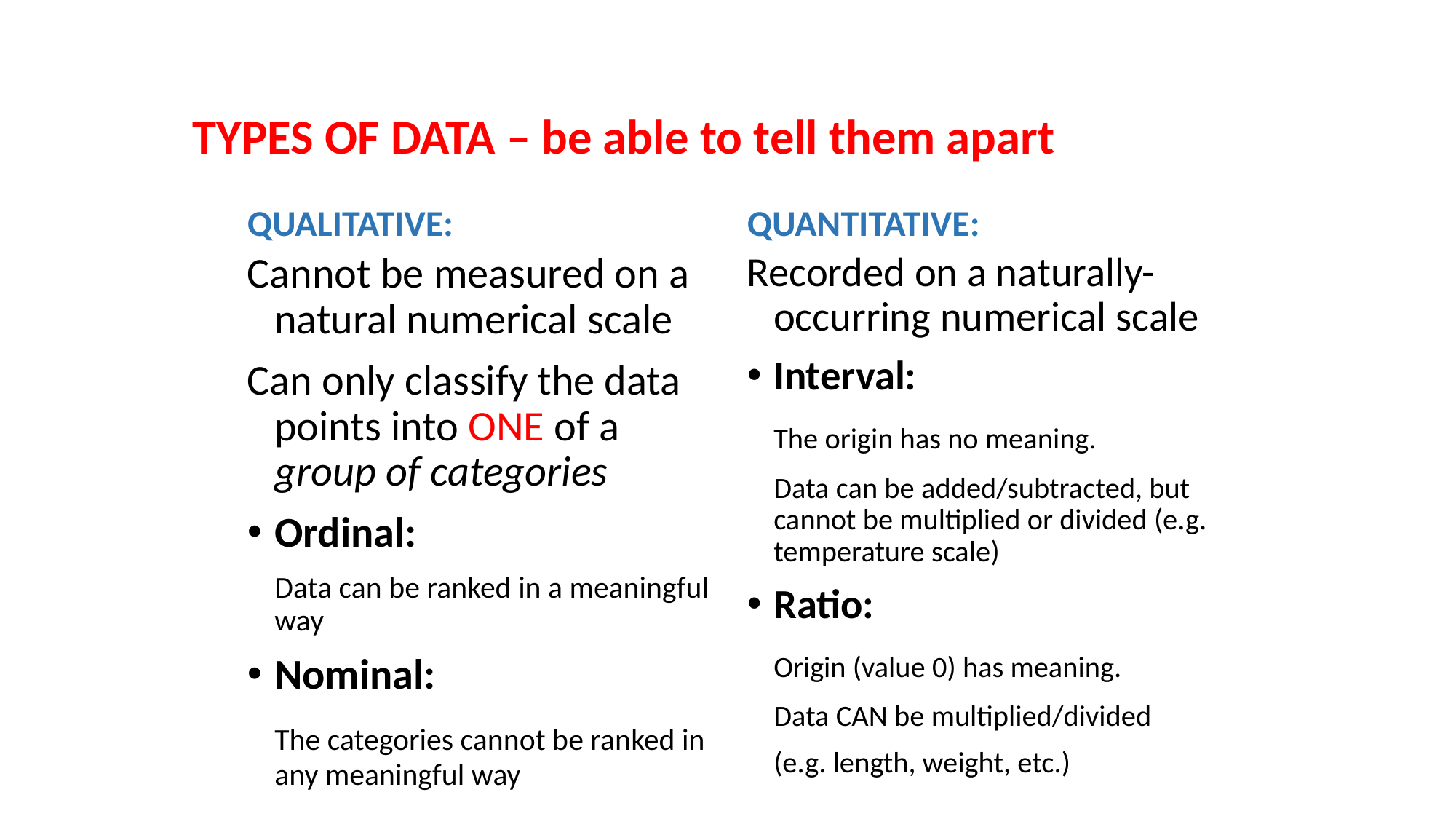

TYPES OF DATA – be able to tell them apart
QUALITATIVE:
QUANTITATIVE:
Cannot be measured on a natural numerical scale
Can only classify the data points into ONE of a group of categories
Ordinal:
	Data can be ranked in a meaningful way
Nominal:
	The categories cannot be ranked in any meaningful way
Recorded on a naturally-occurring numerical scale
Interval:
	The origin has no meaning.
	Data can be added/subtracted, but cannot be multiplied or divided (e.g. temperature scale)
Ratio:
	Origin (value 0) has meaning.
	Data CAN be multiplied/divided
	(e.g. length, weight, etc.)